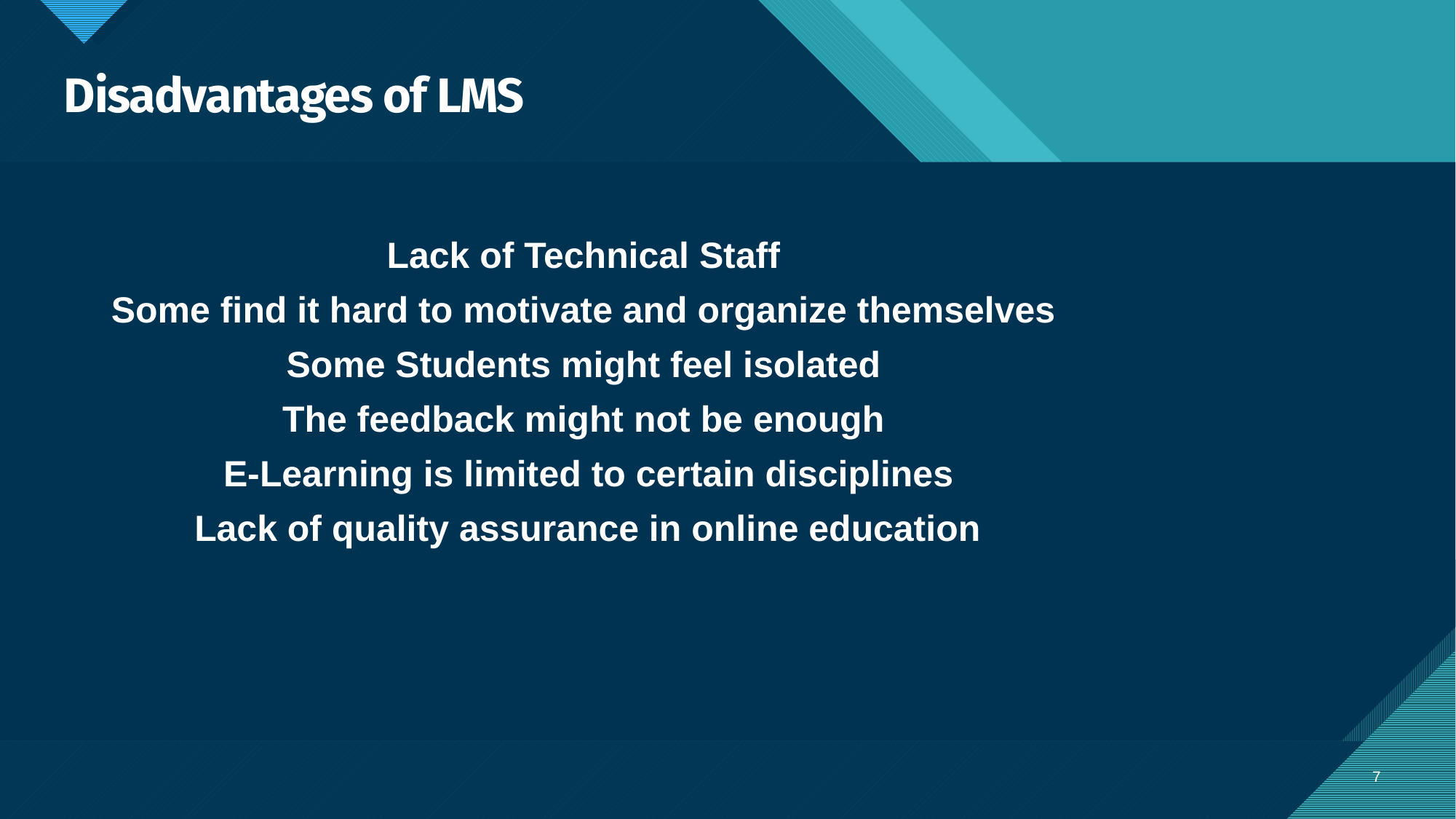

# Disadvantages of LMS
Lack of Technical Staff
Some find it hard to motivate and organize themselves
Some Students might feel isolated
The feedback might not be enough
 E-Learning is limited to certain disciplines
 Lack of quality assurance in online education
7